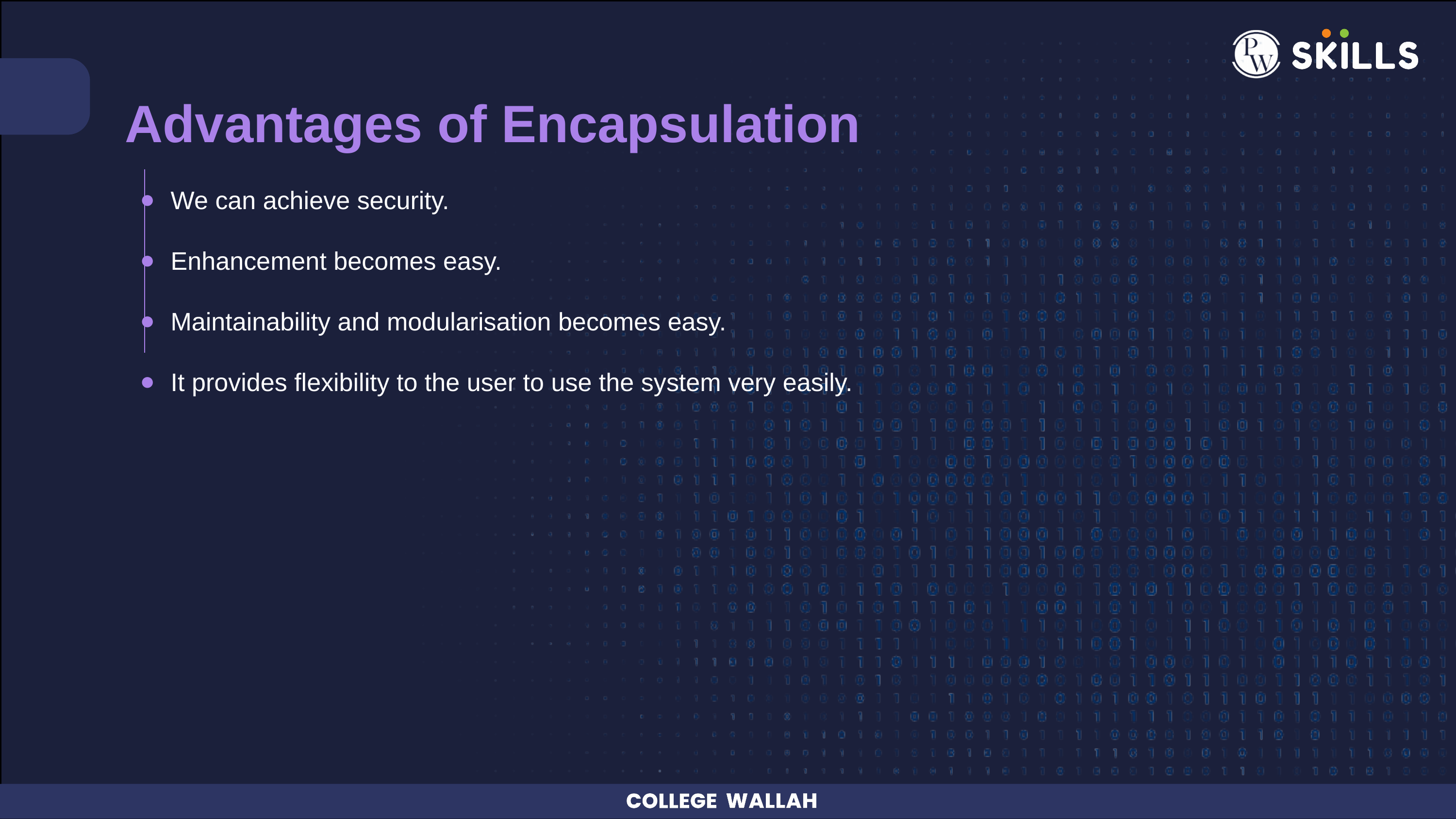

Advantages of Encapsulation
We can achieve security.
Enhancement becomes easy.
Maintainability and modularisation becomes easy.
It provides flexibility to the user to use the system very easily.